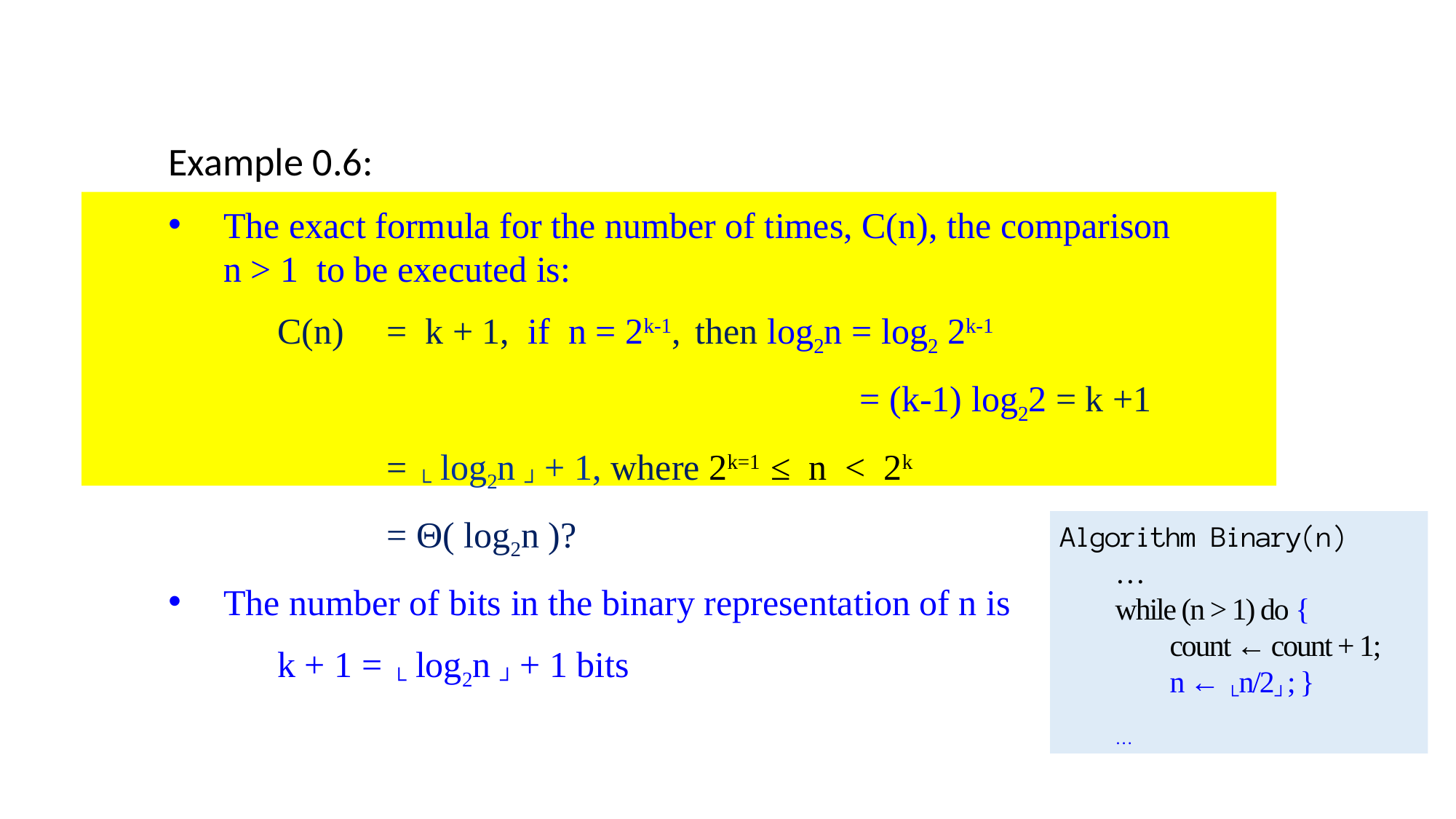

Example 0.6:
The exact formula for the number of times, C(n), the comparison n > 1  to be executed is:
	C(n) 	=  k + 1,  if  n = 2k-1,  then log2n = log2 2k-1
                                                                            = (k-1) log22 = k +1
		= └ log2n ┘ + 1, where 2k=1  ≤  n  <  2k
		= Θ( log2n )?
The number of bits in the binary representation of n is
	k + 1 = └ log2n ┘ + 1 bits

Algorithm Binary(n)
…
while (n > 1) do {
	count ← count + 1;
	n ← └n/2┘; }
…